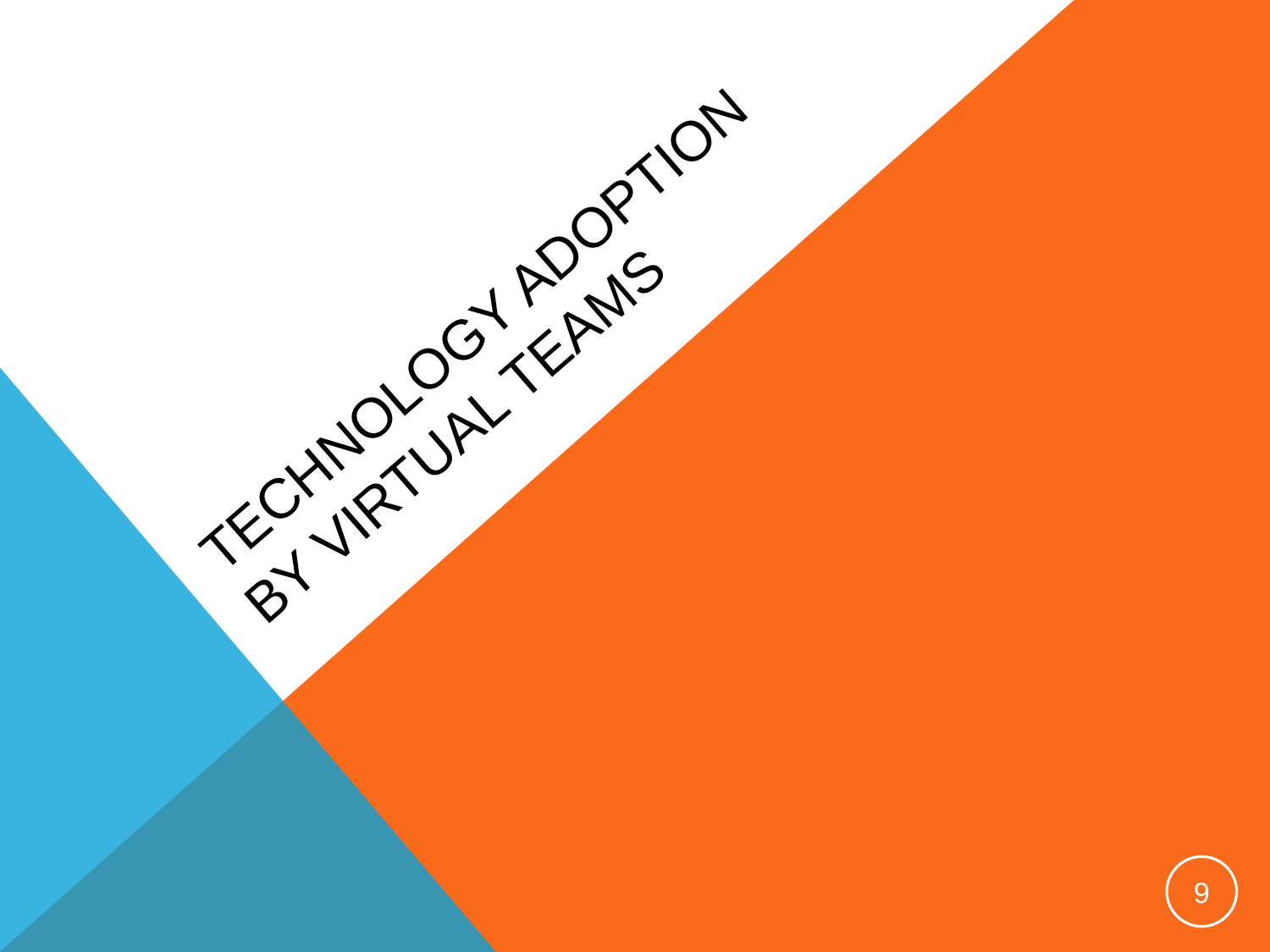

# Technology adoption by virtual teams

9